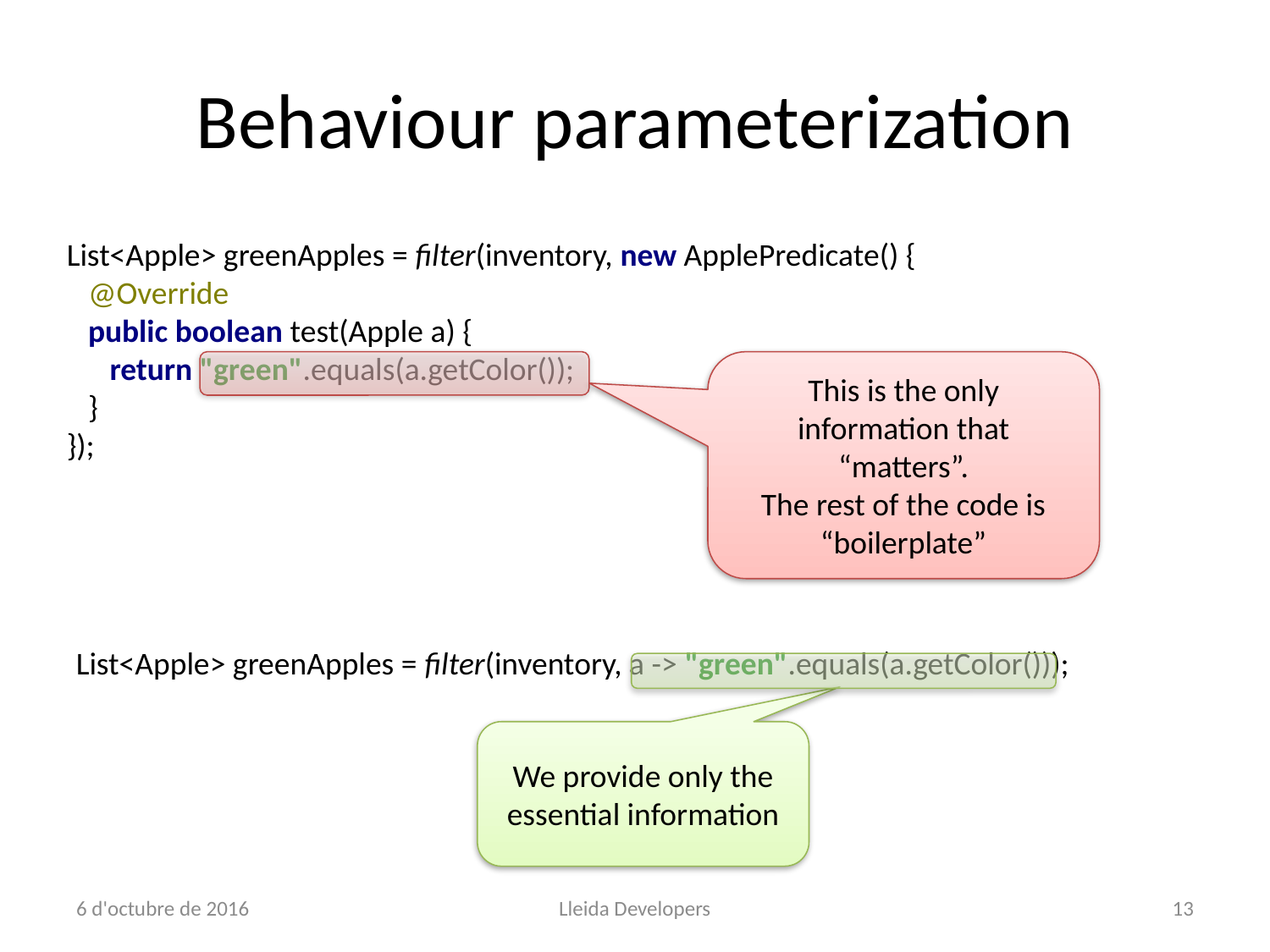

# Behaviour parameterization
List<Apple> greenApples = filter(inventory, new ApplePredicate() {
   @Override
   public boolean test(Apple a) {
      return "green".equals(a.getColor());
   }
});

This is the only information that “matters”.
The rest of the code is “boilerplate”
List<Apple> greenApples = filter(inventory, a -> "green".equals(a.getColor()));

We provide only the essential information
6 d'octubre de 2016
Lleida Developers
13